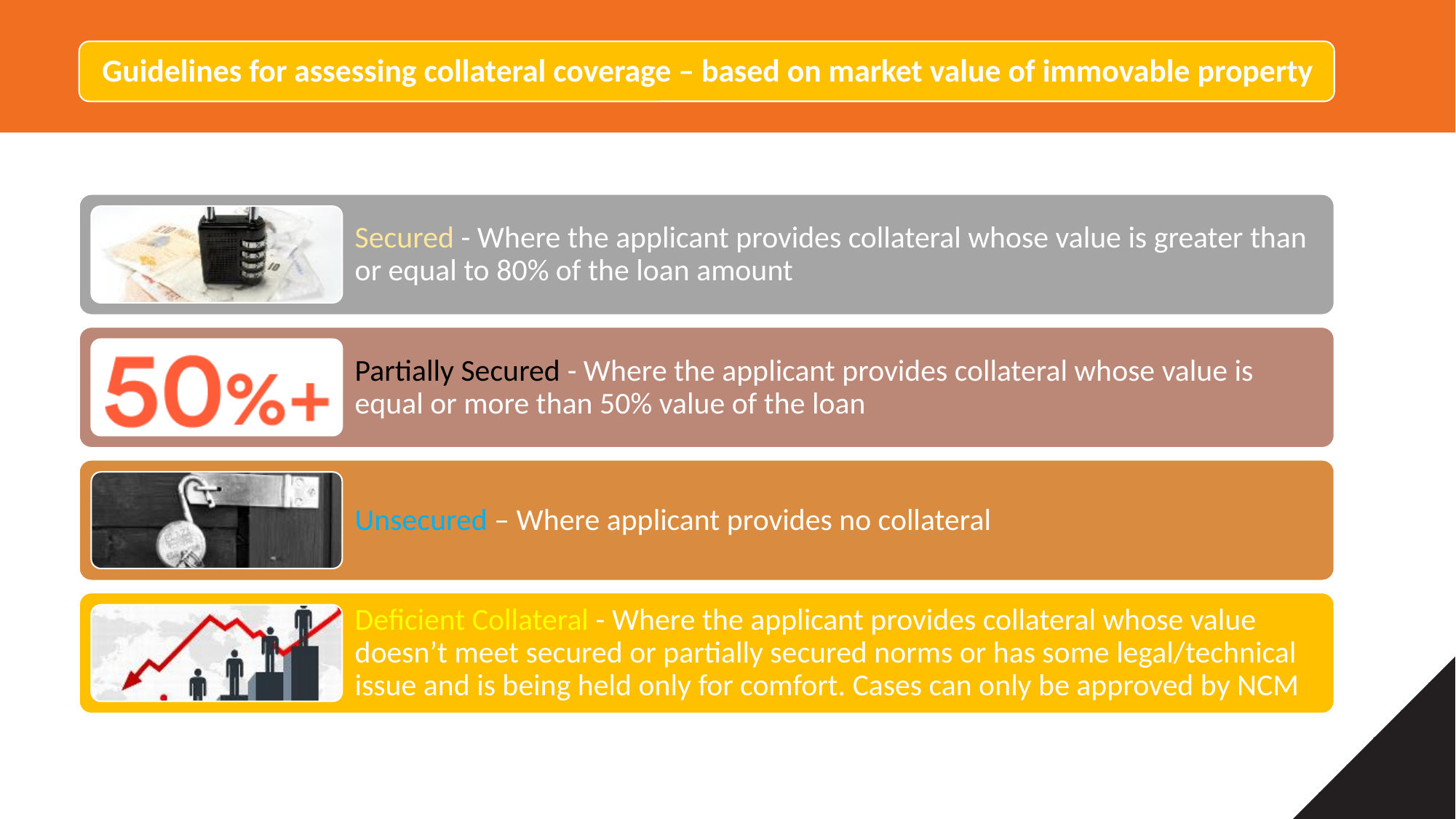

Guidelines for assessing collateral coverage – based on market value of immovable property
Secured - Where the applicant provides collateral whose value is greater than or equal to 80% of the loan amount
Partially Secured - Where the applicant provides collateral whose value is equal or more than 50% value of the loan
Unsecured – Where applicant provides no collateral
Deficient Collateral - Where the applicant provides collateral whose value doesn’t meet secured or partially secured norms or has some legal/technical issue and is being held only for comfort. Cases can only be approved by NCM